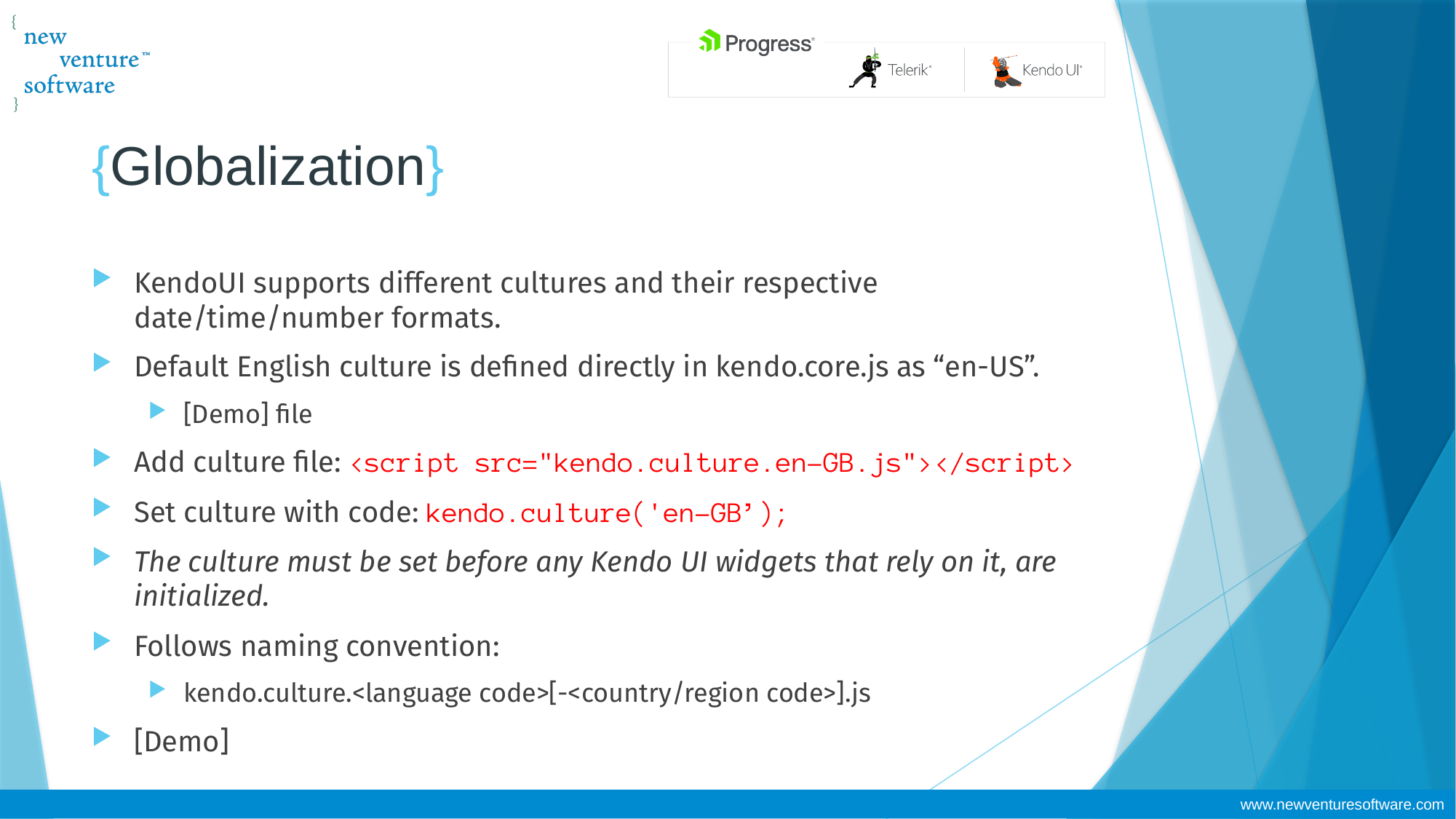

# {Globalization}
KendoUI supports different cultures and their respective date/time/number formats.
Default English culture is defined directly in kendo.core.js as “en-US”.
[Demo] file
Add culture file: <script src="kendo.culture.en-GB.js"></script>
Set culture with code: kendo.culture('en-GB’);
The culture must be set before any Kendo UI widgets that rely on it, are initialized.
Follows naming convention:
kendo.culture.<language code>[-<country/region code>].js
[Demo]